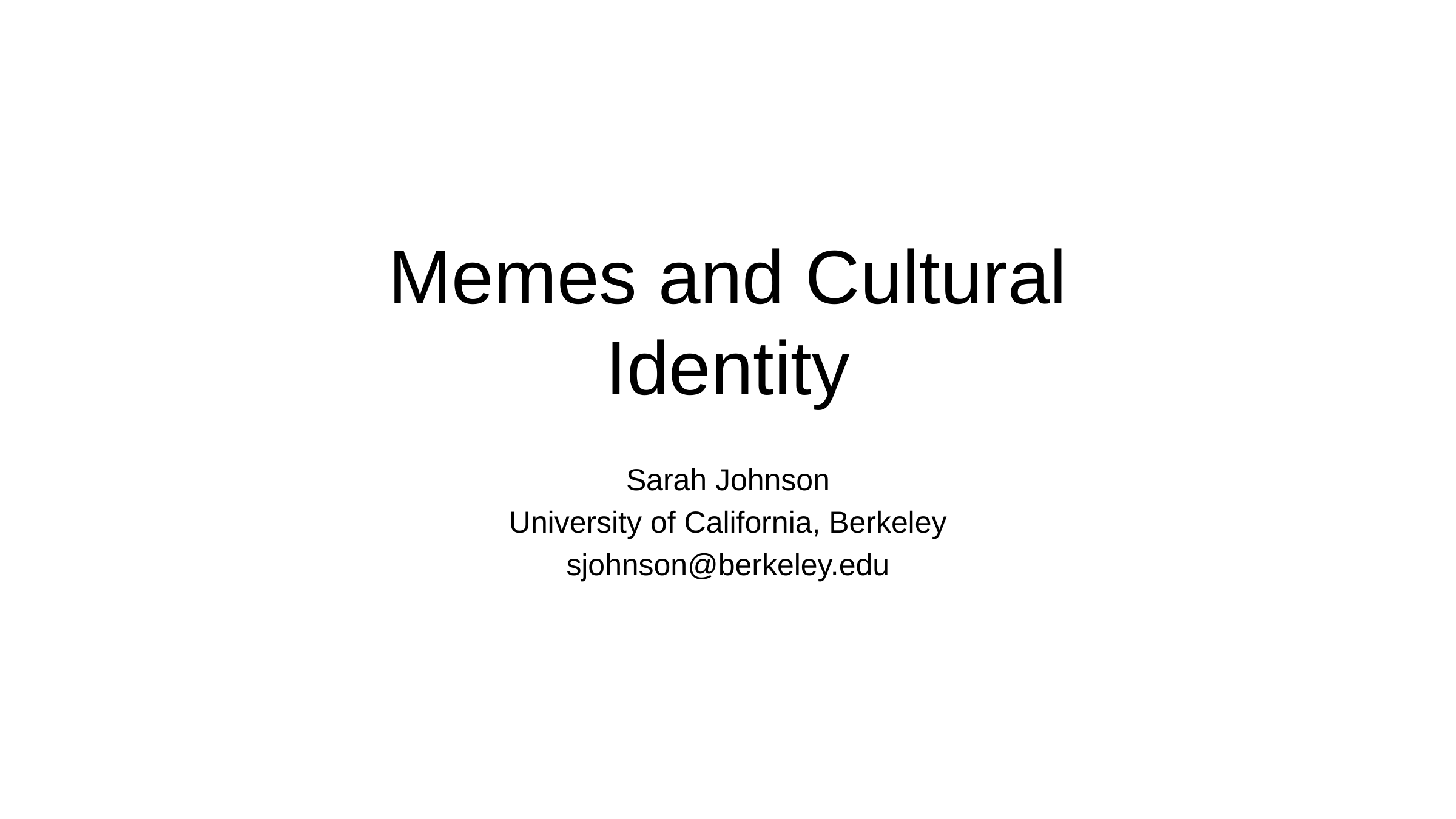

# Memes and Cultural Identity
Sarah Johnson
University of California, Berkeley
sjohnson@berkeley.edu